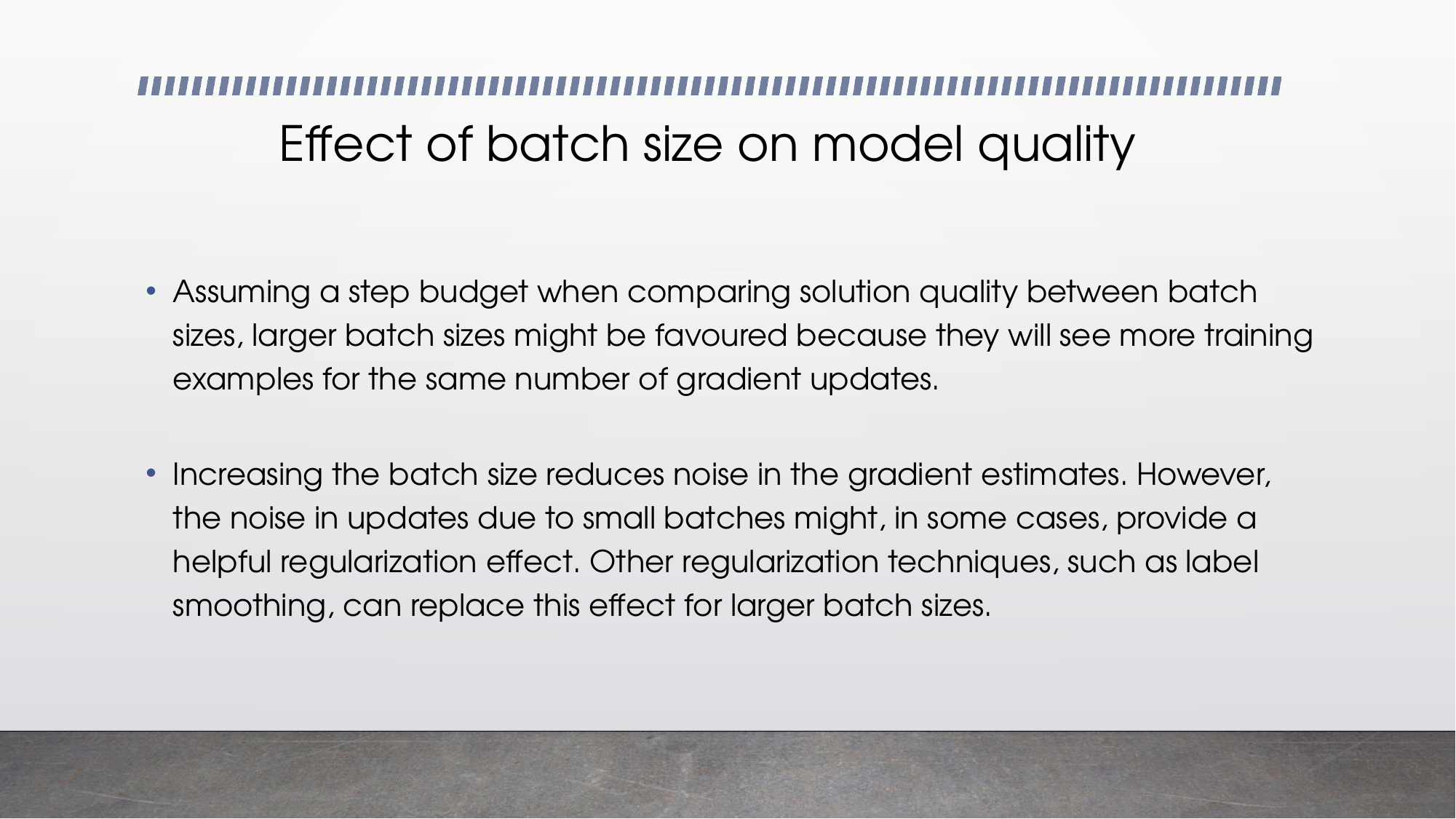

# Effect of batch size on model quality
Assuming a step budget when comparing solution quality between batch sizes, larger batch sizes might be favoured because they will see more training examples for the same number of gradient updates.
Increasing the batch size reduces noise in the gradient estimates. However, the noise in updates due to small batches might, in some cases, provide a helpful regularization effect. Other regularization techniques, such as label smoothing, can replace this effect for larger batch sizes.